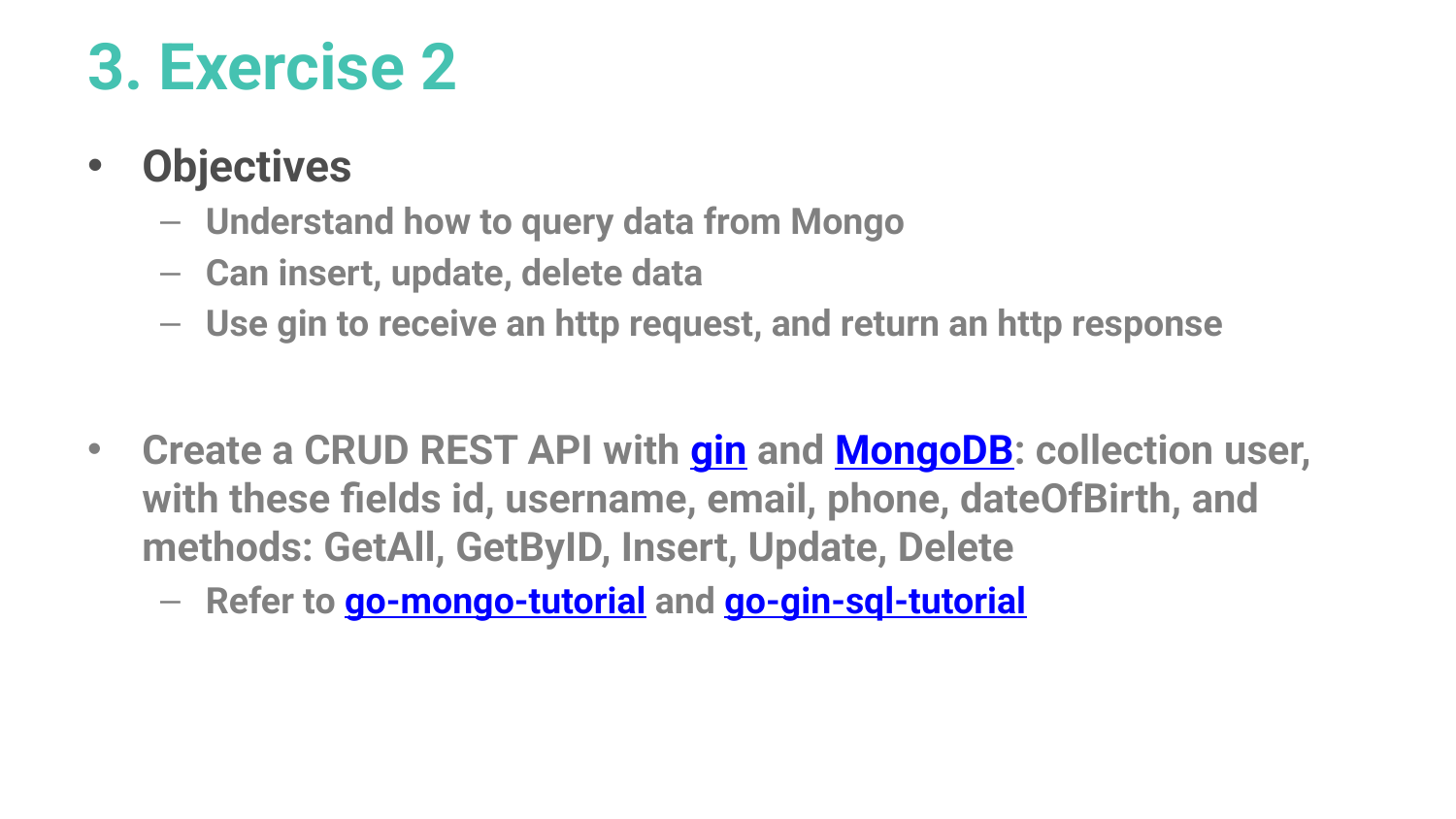

# 3. Exercise 2
Objectives
Understand how to query data from Mongo
Can insert, update, delete data
Use gin to receive an http request, and return an http response

Create a CRUD REST API with gin and MongoDB: collection user, with these fields id, username, email, phone, dateOfBirth, and methods: GetAll, GetByID, Insert, Update, Delete
Refer to go-mongo-tutorial and go-gin-sql-tutorial